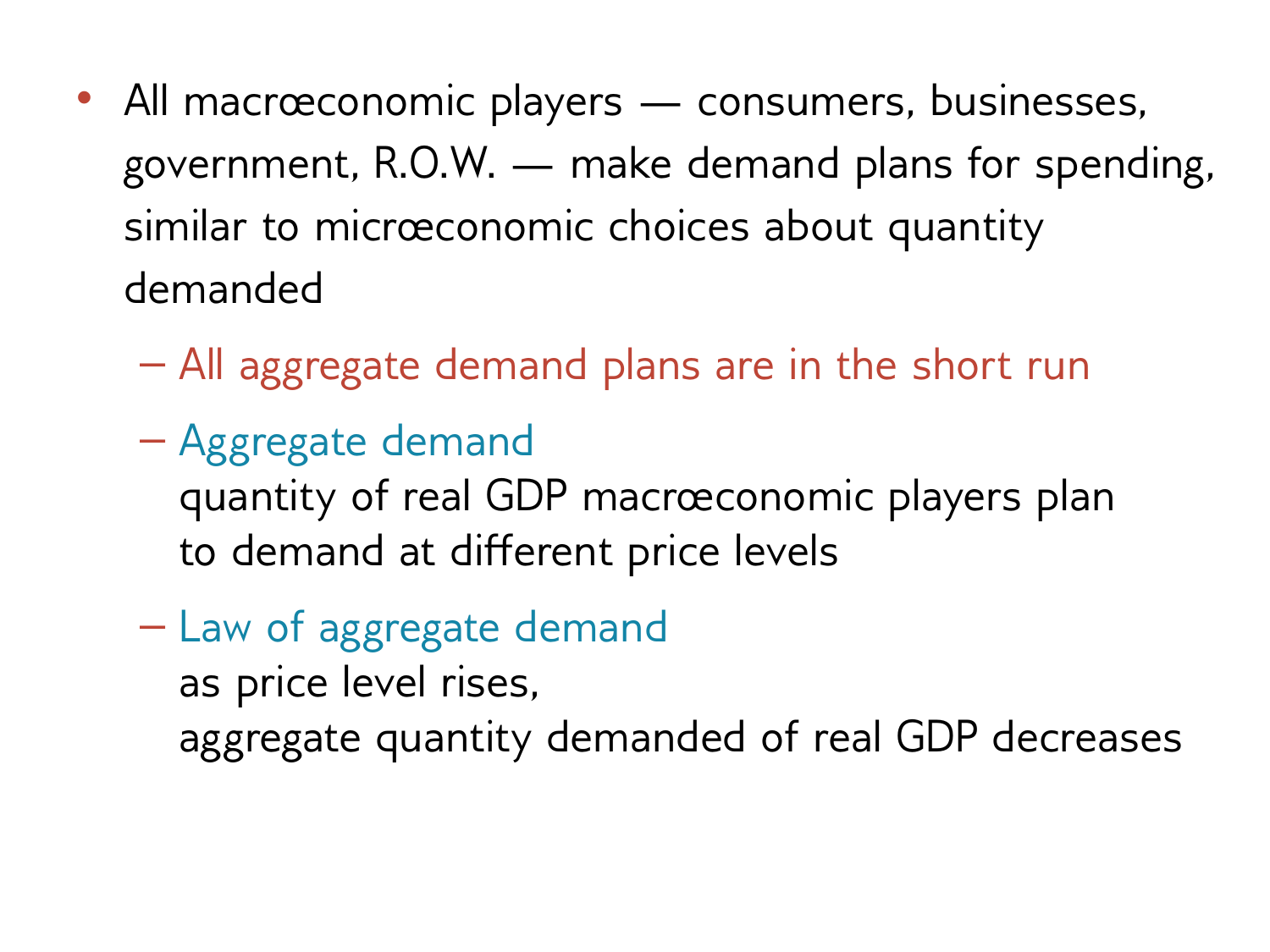

All macroeconomic players — consumers, businesses, government, R.O.W. — make demand plans for spending, similar to microeconomic choices about quantity demanded
All aggregate demand plans are in the short run
Aggregate demand
quantity of real GDP macroeconomic players plan
to demand at different price levels
Law of aggregate demand
as price level rises,
aggregate quantity demanded of real GDP decreases